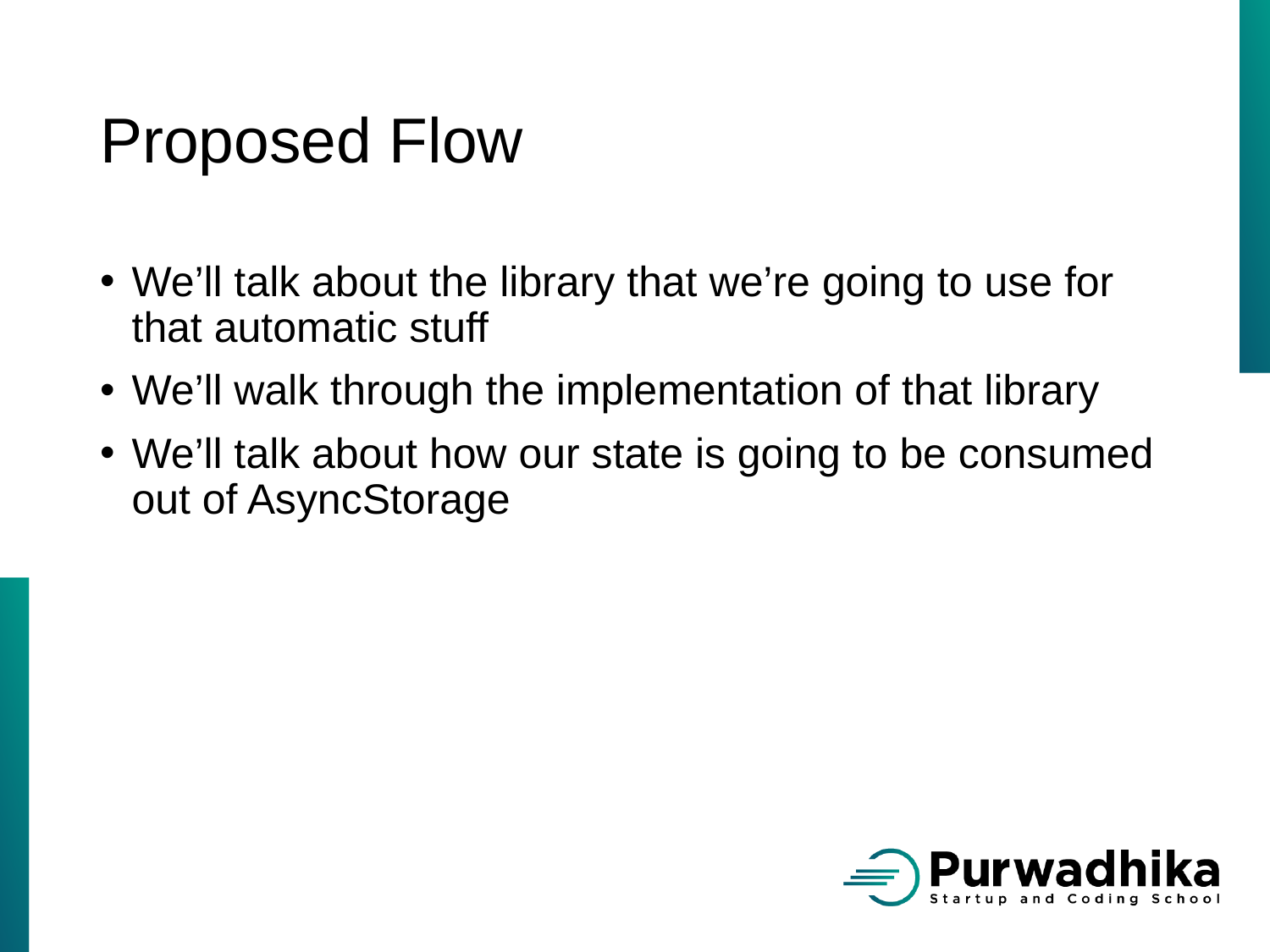

# Proposed Flow
We’ll talk about the library that we’re going to use for that automatic stuff
We’ll walk through the implementation of that library
We’ll talk about how our state is going to be consumed out of AsyncStorage